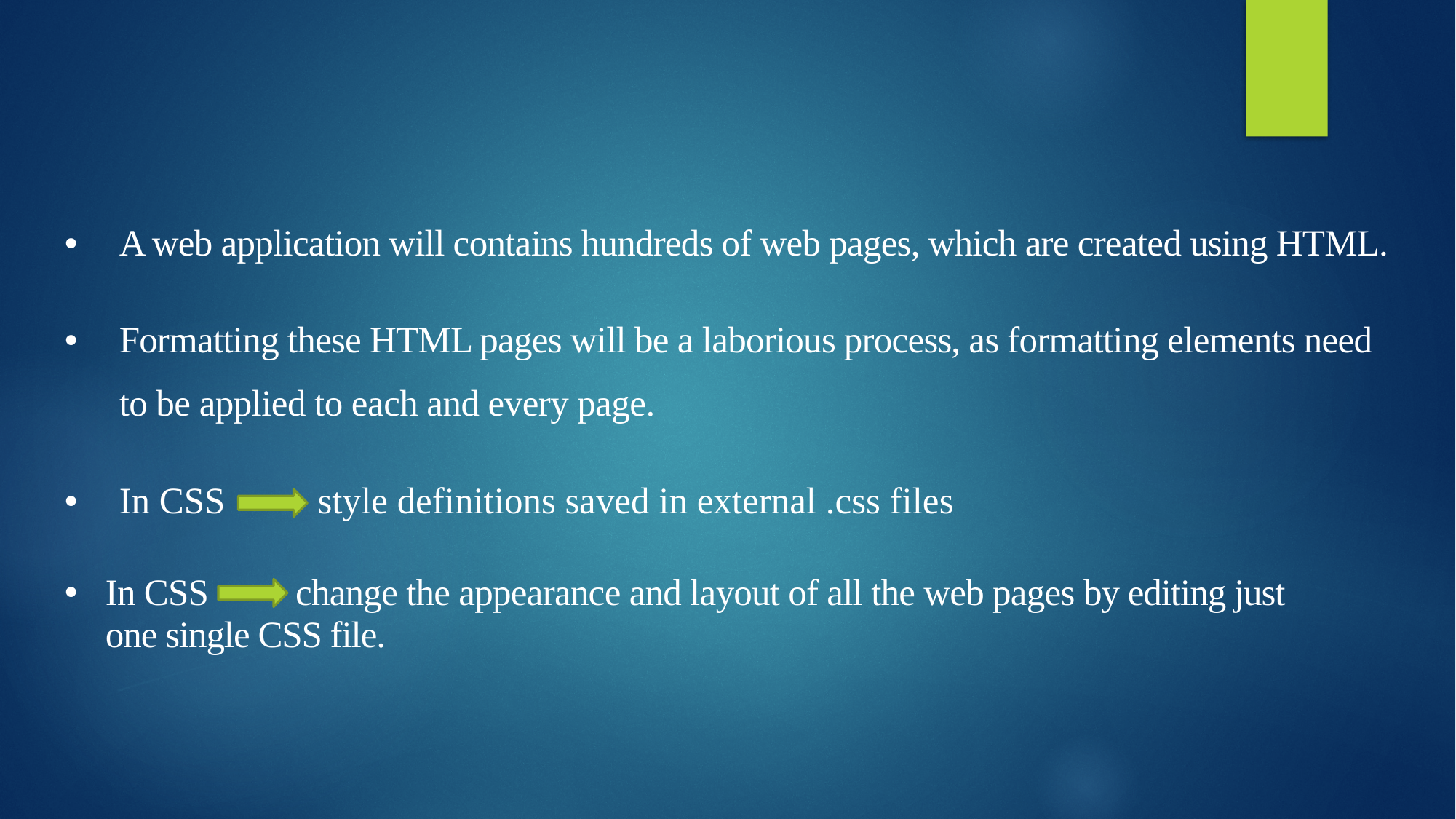

•
A web application will contains hundreds of web pages, which are created using HTML.
•
Formatting these HTML pages will be a laborious process, as formatting elements need
to be applied to each and every page.

•
In CSS          style definitions saved in external .css files

In CSS          change the appearance and layout of all the web pages by editing just one single CSS file.